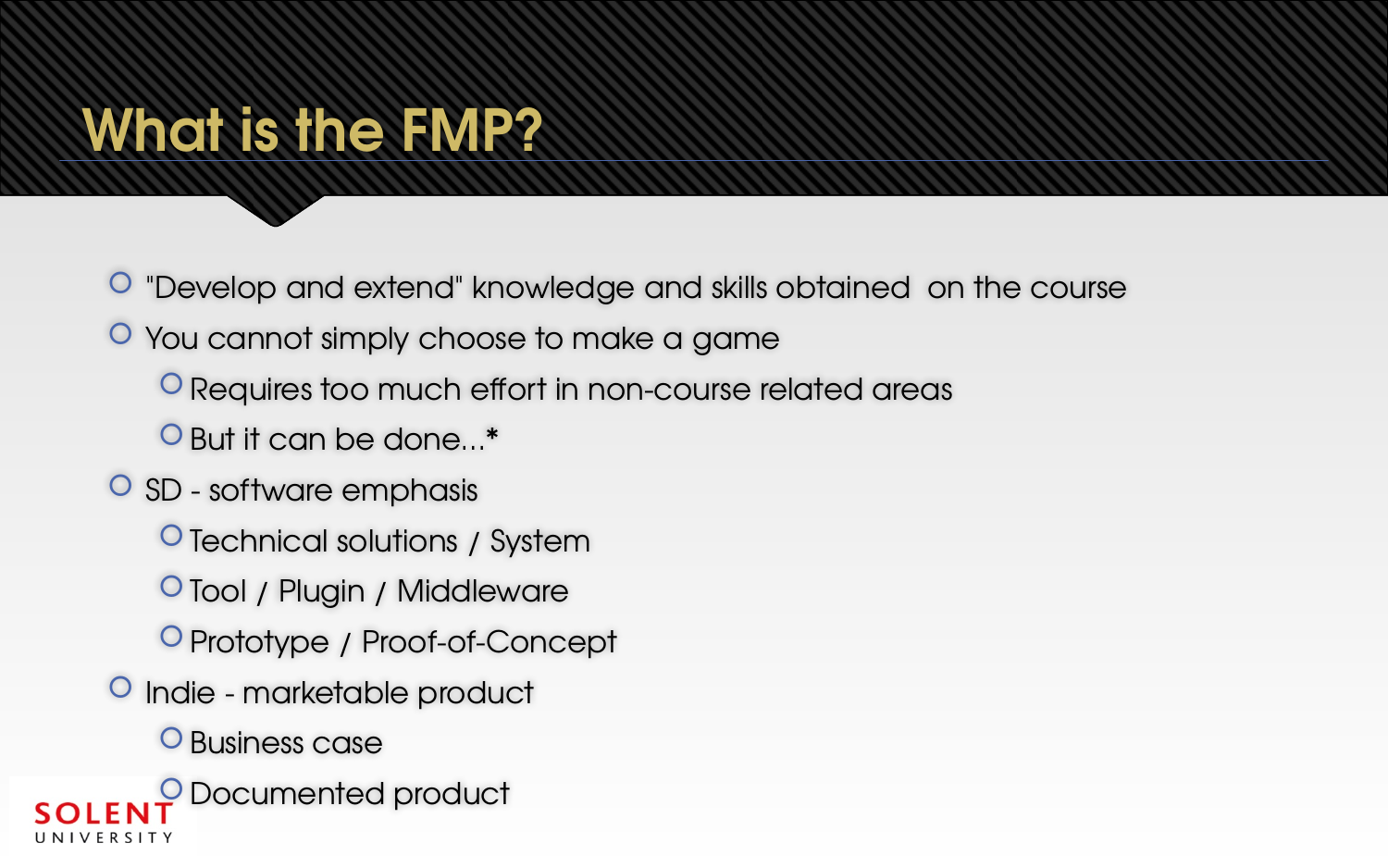

# What is the FMP?
"Develop and extend" knowledge and skills obtained  on the course
You cannot simply choose to make a game
Requires too much effort in non-course related areas
But it can be done…*
SD - software emphasis
Technical solutions / System
Tool / Plugin / Middleware
Prototype / Proof-of-Concept
Indie - marketable product
Business case
Documented product